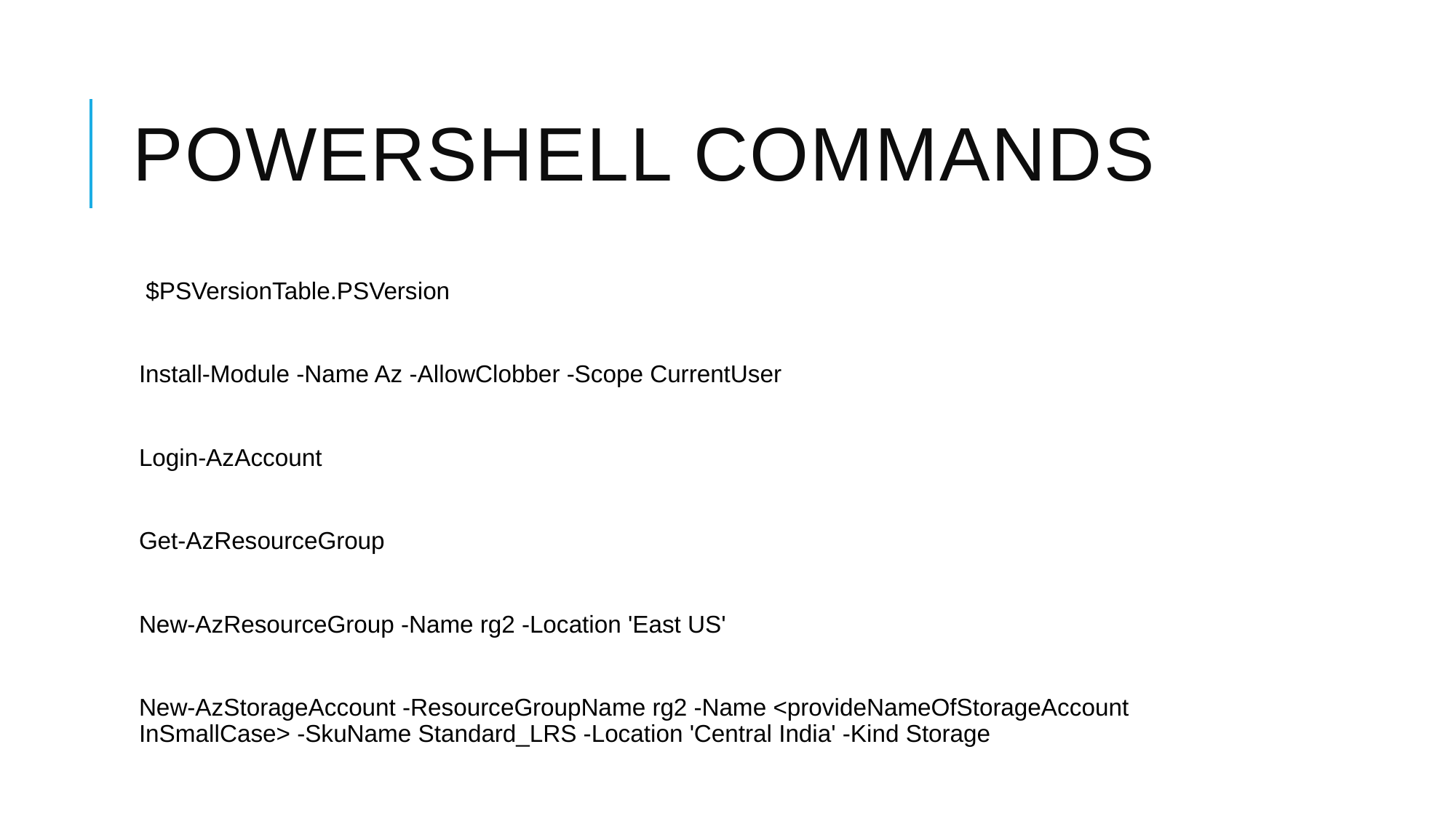

# PowerShell Commands
 $PSVersionTable.PSVersion

Install-Module -Name Az -AllowClobber -Scope CurrentUser

Login-AzAccount

Get-AzResourceGroup

New-AzResourceGroup -Name rg2 -Location 'East US'

New-AzStorageAccount -ResourceGroupName rg2 -Name <provideNameOfStorageAccount InSmallCase> -SkuName Standard_LRS -Location 'Central India' -Kind Storage